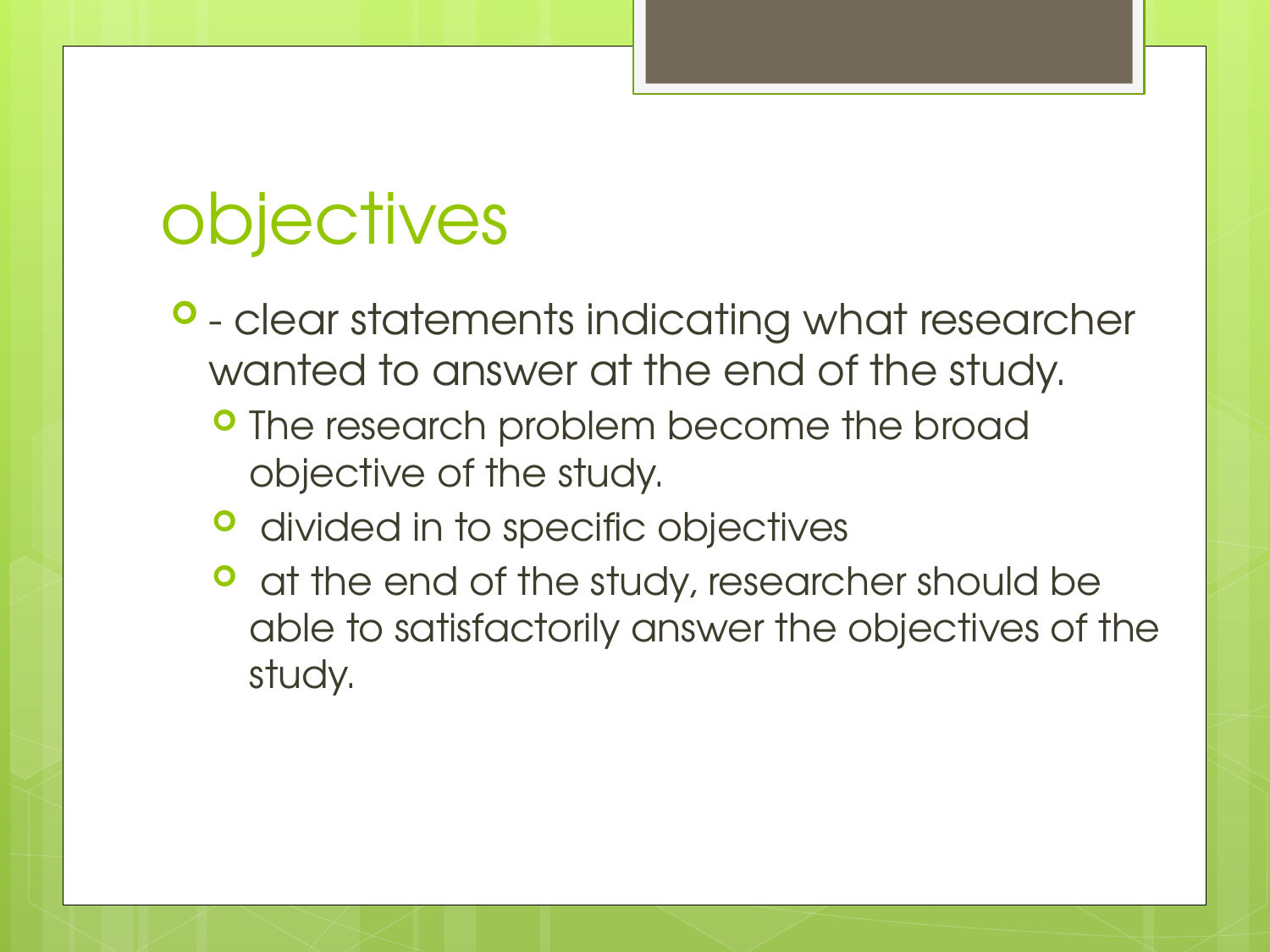

# objectives
- clear statements indicating what researcher wanted to answer at the end of the study.
The research problem become the broad objective of the study.
 divided in to specific objectives
 at the end of the study, researcher should be able to satisfactorily answer the objectives of the study.